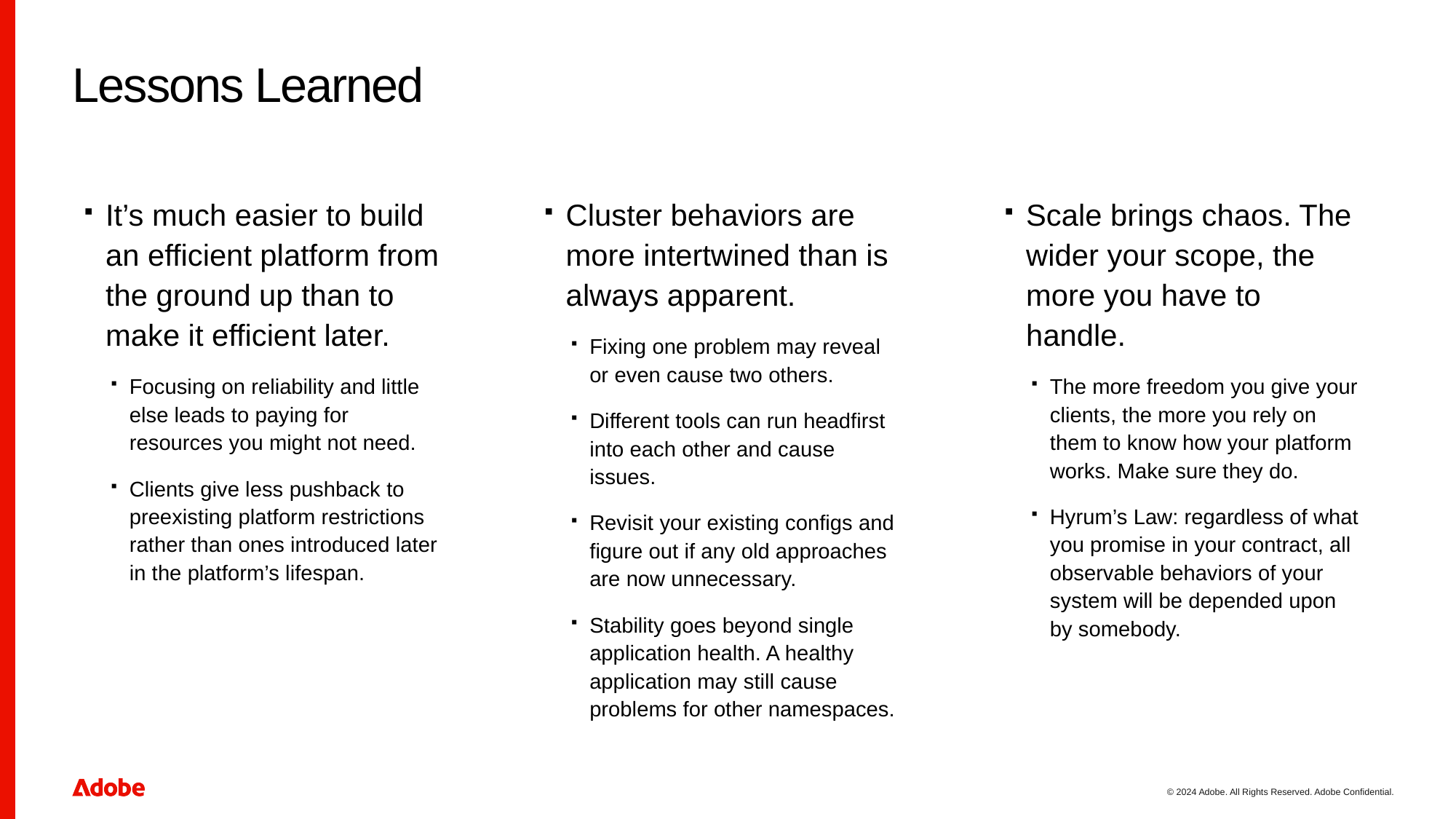

# Lessons Learned
Cluster behaviors are more intertwined than is always apparent.
Fixing one problem may reveal or even cause two others.
Different tools can run headfirst into each other and cause issues.
Revisit your existing configs and figure out if any old approaches are now unnecessary.
Stability goes beyond single application health. A healthy application may still cause problems for other namespaces.
It’s much easier to build an efficient platform from the ground up than to make it efficient later.
Focusing on reliability and little else leads to paying for resources you might not need.
Clients give less pushback to preexisting platform restrictions rather than ones introduced later in the platform’s lifespan.

Scale brings chaos. The wider your scope, the more you have to handle.
The more freedom you give your clients, the more you rely on them to know how your platform works. Make sure they do.
Hyrum’s Law: regardless of what you promise in your contract, all observable behaviors of your system will be depended upon by somebody.